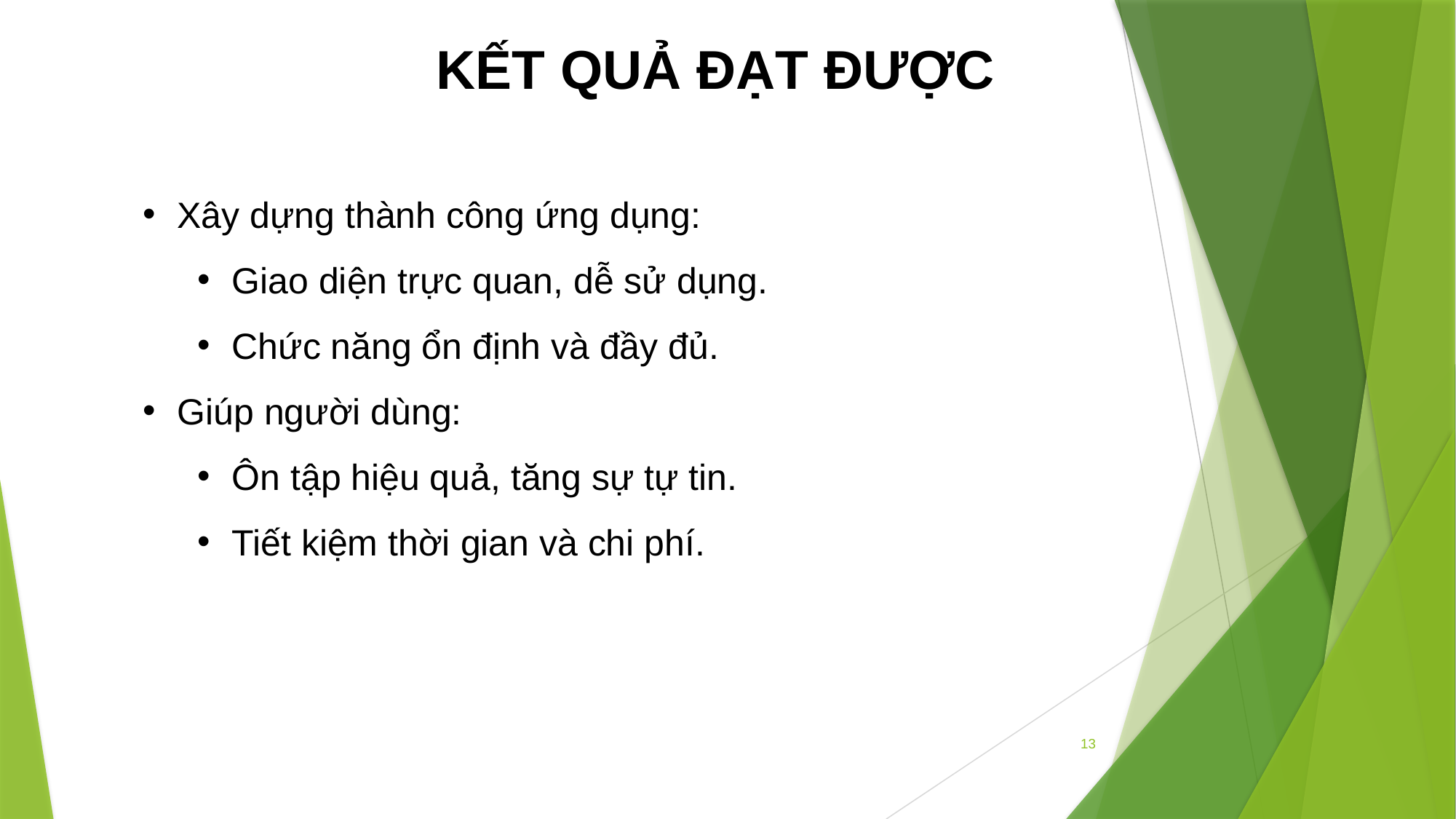

KẾT QUẢ ĐẠT ĐƯỢC
Xây dựng thành công ứng dụng:
Giao diện trực quan, dễ sử dụng.
Chức năng ổn định và đầy đủ.
Giúp người dùng:
Ôn tập hiệu quả, tăng sự tự tin.
Tiết kiệm thời gian và chi phí.
13